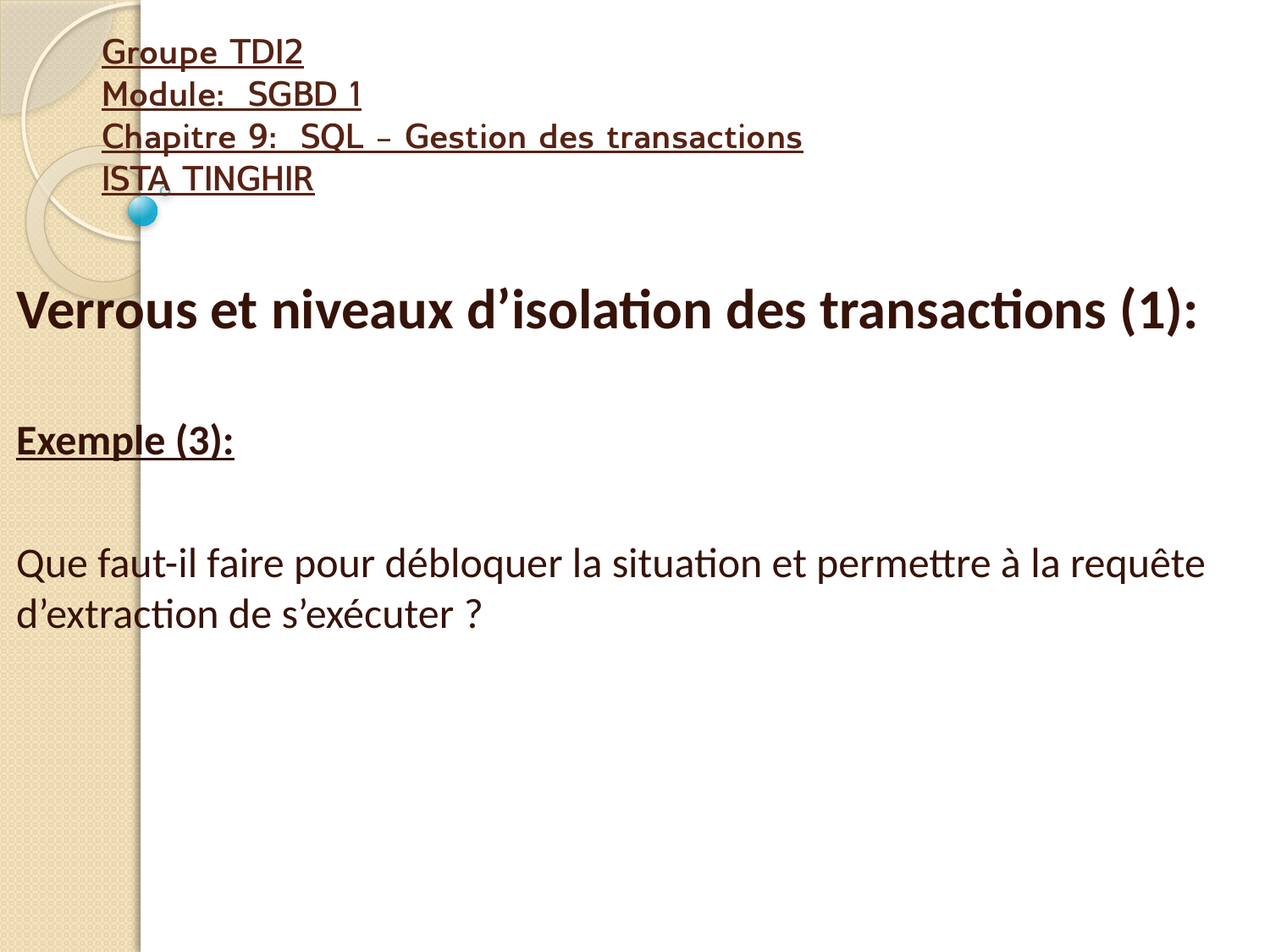

# Groupe TDI2 Module:  SGBD 1 Chapitre 9:  SQL – Gestion des transactions ISTA TINGHIR

Verrous et niveaux d’isolation des transactions (1):

Exemple (3):

Que faut-il faire pour débloquer la situation et permettre à la requête d’extraction de s’exécuter ?